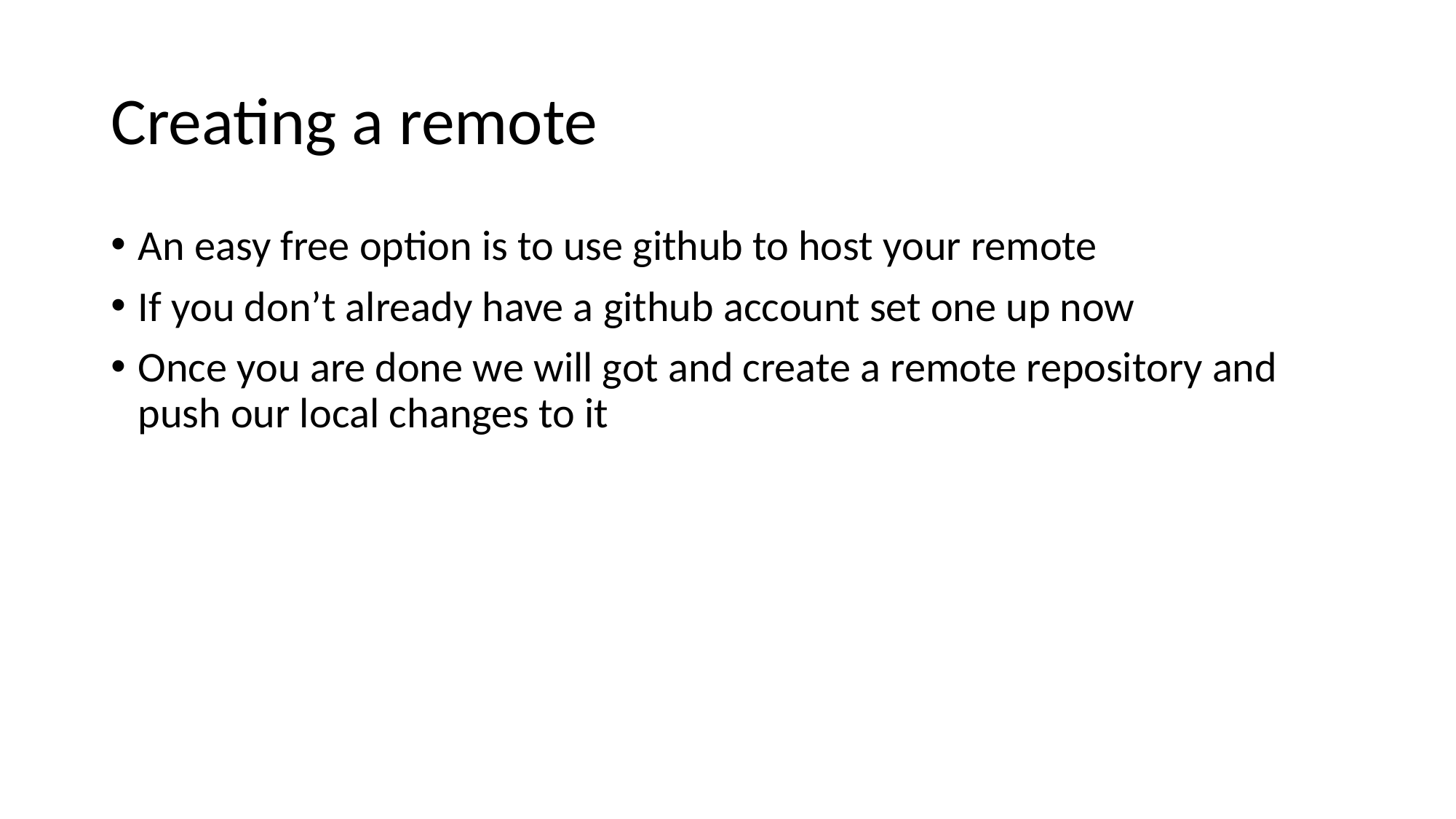

# Creating a remote
An easy free option is to use github to host your remote
If you don’t already have a github account set one up now
Once you are done we will got and create a remote repository and push our local changes to it